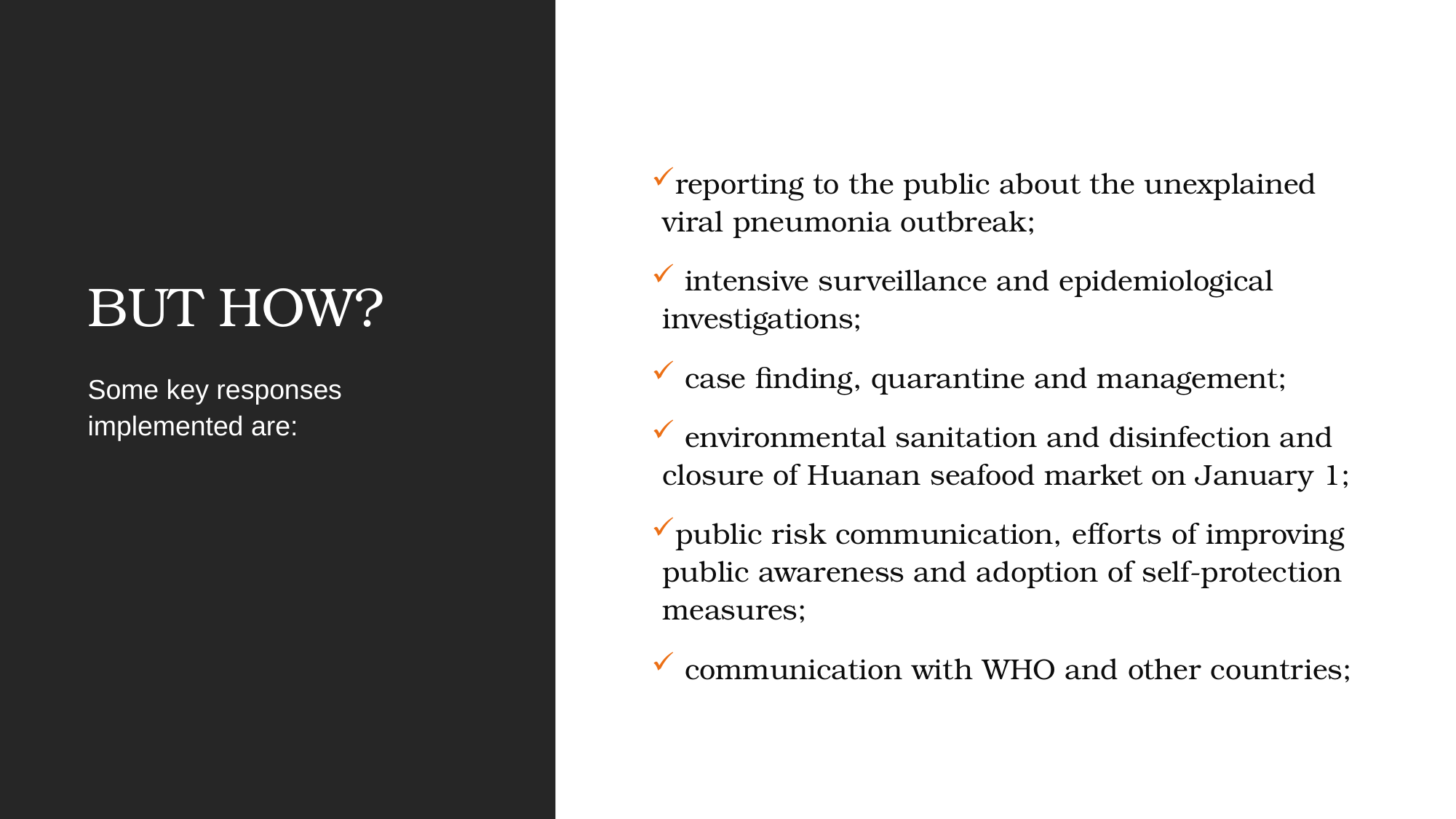

# BUT HOW?

reporting to the public about the unexplained viral pneumonia outbreak;
 intensive surveillance and epidemiological investigations;
 case finding, quarantine and management;
 environmental sanitation and disinfection and closure of Huanan seafood market on January 1;
public risk communication, efforts of improving public awareness and adoption of self-protection measures;
 communication with WHO and other countries;
Some key responses implemented are: